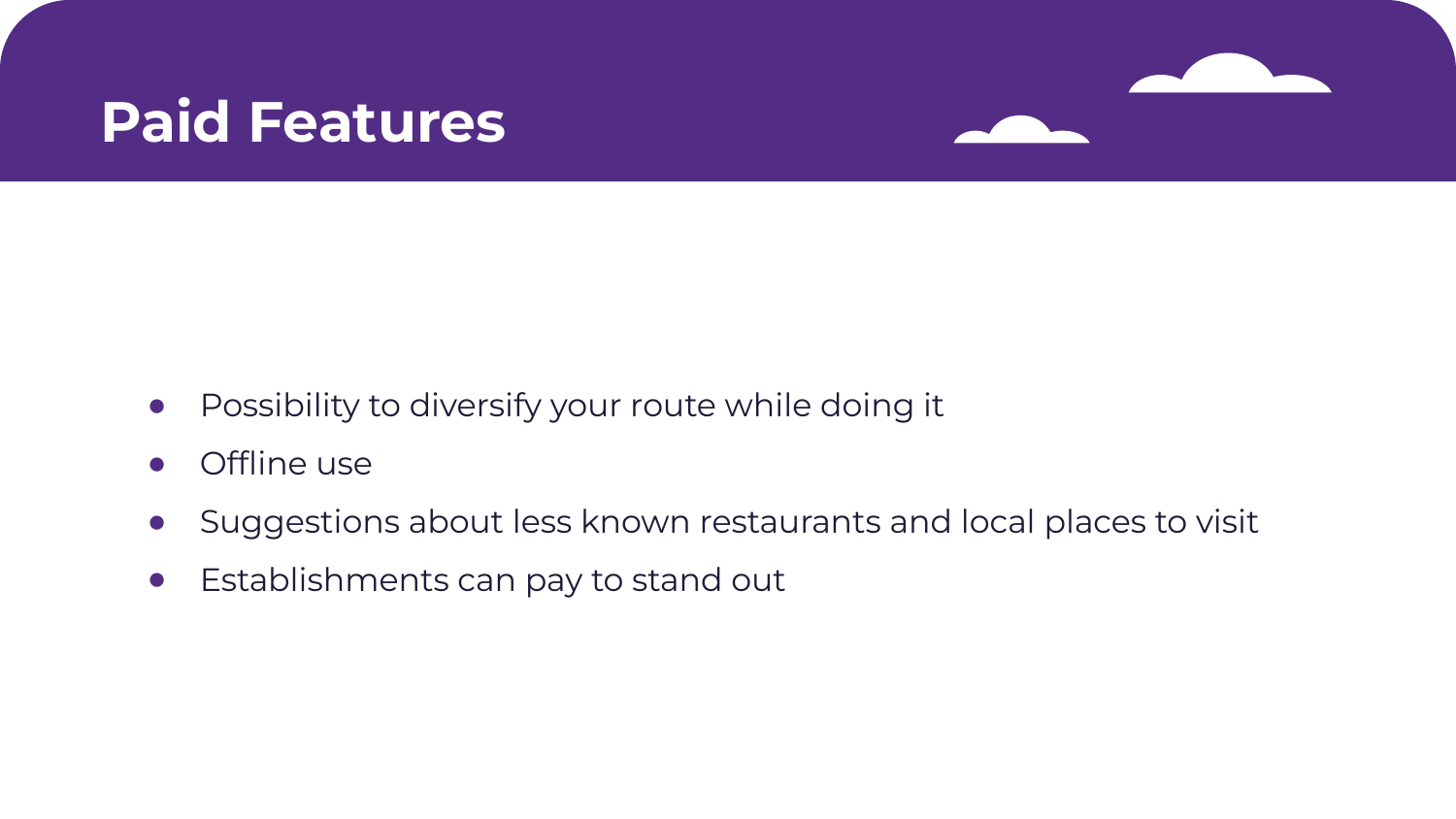

# Paid Features

01
02
The Problem
Our Solution
Possibility to diversify your route while doing it
Offline use
Suggestions about less known restaurants and local places to visit
Establishments can pay to stand out
Here you could describe the topic of the section
Here you could describe the topic of the section
03
04
Travel Gamification
Business Model
Here you could describe the topic of the section
Here you could describe the topic of the section